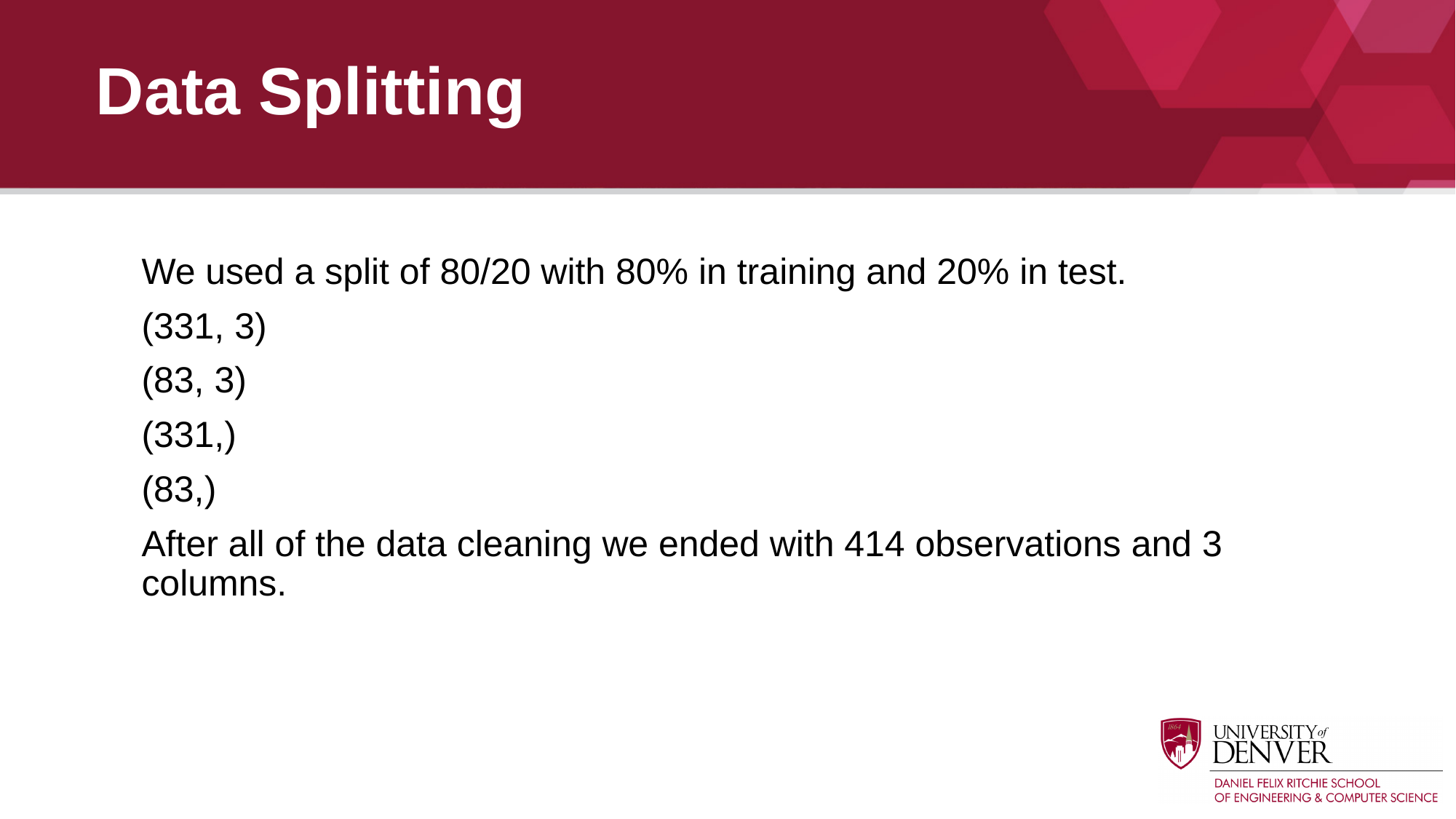

# Data Splitting
We used a split of 80/20 with 80% in training and 20% in test.
(331, 3)
(83, 3)
(331,)
(83,)
After all of the data cleaning we ended with 414 observations and 3 columns.